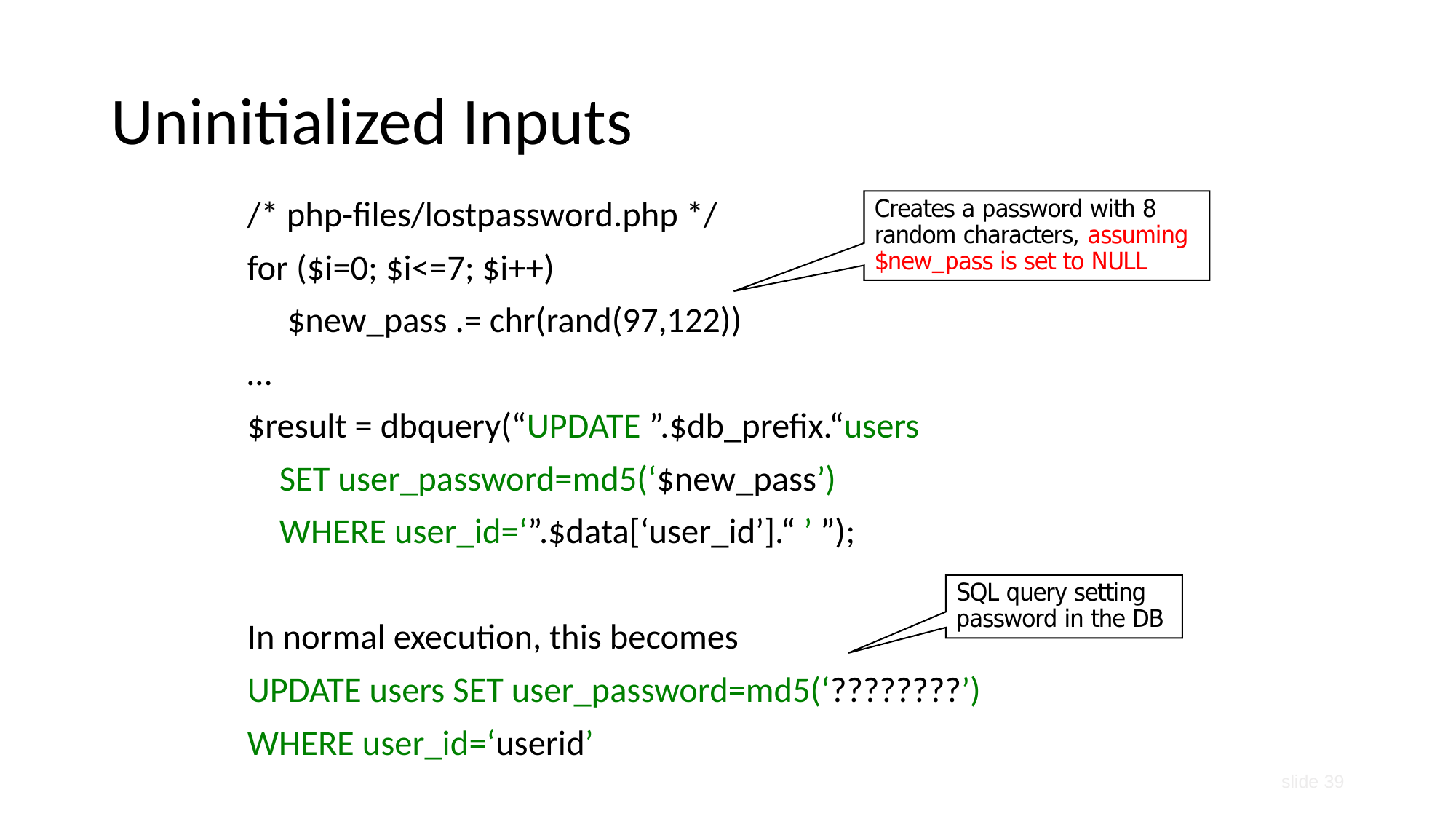

# Uninitialized Inputs
/* php-files/lostpassword.php */
for ($i=0; $i<=7; $i++)
     $new_pass .= chr(rand(97,122))
…
$result = dbquery(“UPDATE ”.$db_prefix.“users
    SET user_password=md5(‘$new_pass’)
    WHERE user_id=‘”.$data[‘user_id’].“ ’ ”);

In normal execution, this becomes
UPDATE users SET user_password=md5(‘????????’)
WHERE user_id=‘userid’
Creates a password with 8 random characters, assuming $new_pass is set to NULL
SQL query setting
password in the DB
slide 39